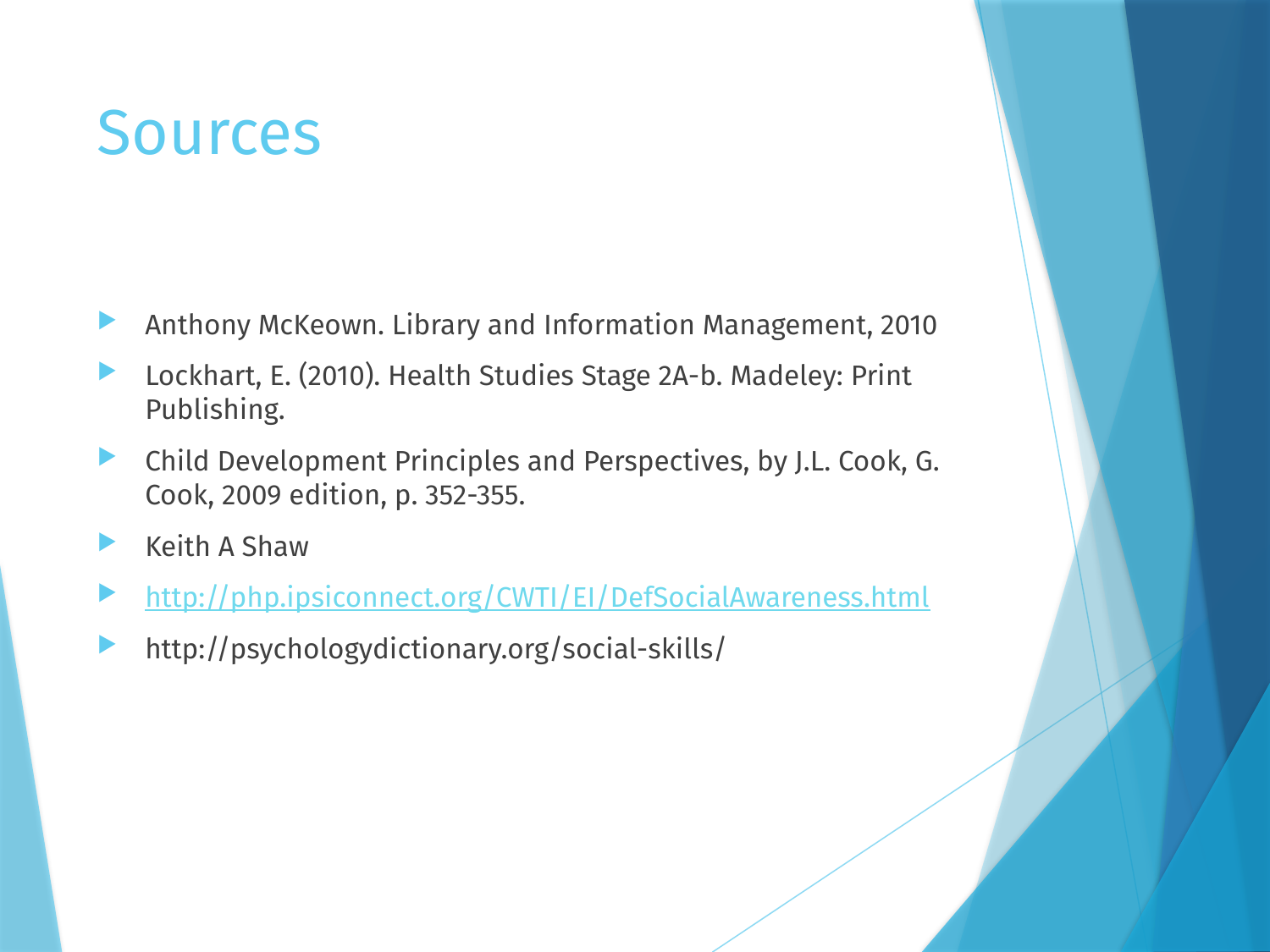

# Sources
Anthony McKeown. Library and Information Management, 2010
Lockhart, E. (2010). Health Studies Stage 2A-b. Madeley: Print Publishing.
Child Development Principles and Perspectives, by J.L. Cook, G. Cook, 2009 edition, p. 352-355.
Keith A Shaw
http://php.ipsiconnect.org/CWTI/EI/DefSocialAwareness.html
http://psychologydictionary.org/social-skills/